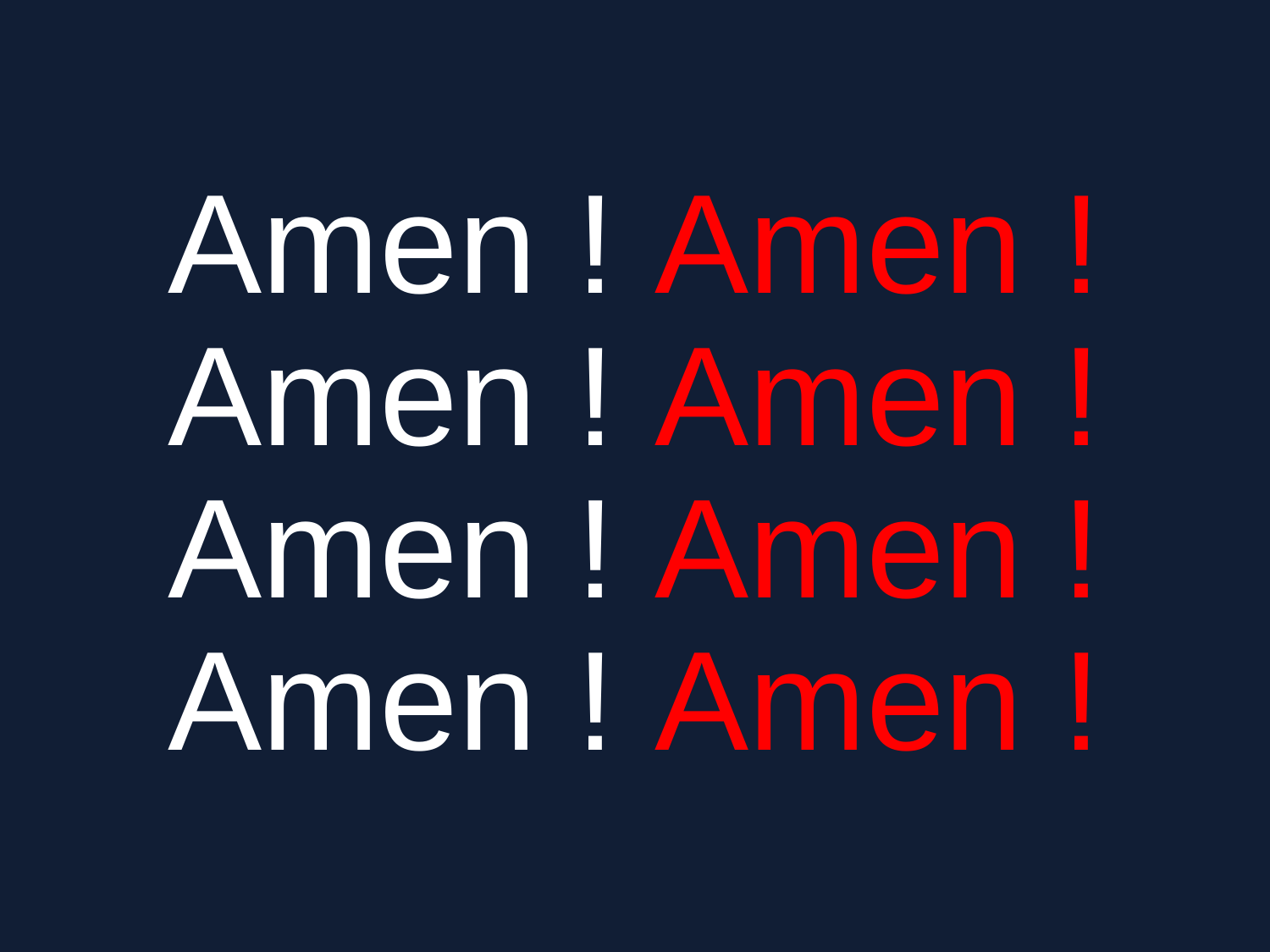

Amen ! Amen !
Amen ! Amen !
Amen ! Amen !
Amen ! Amen !